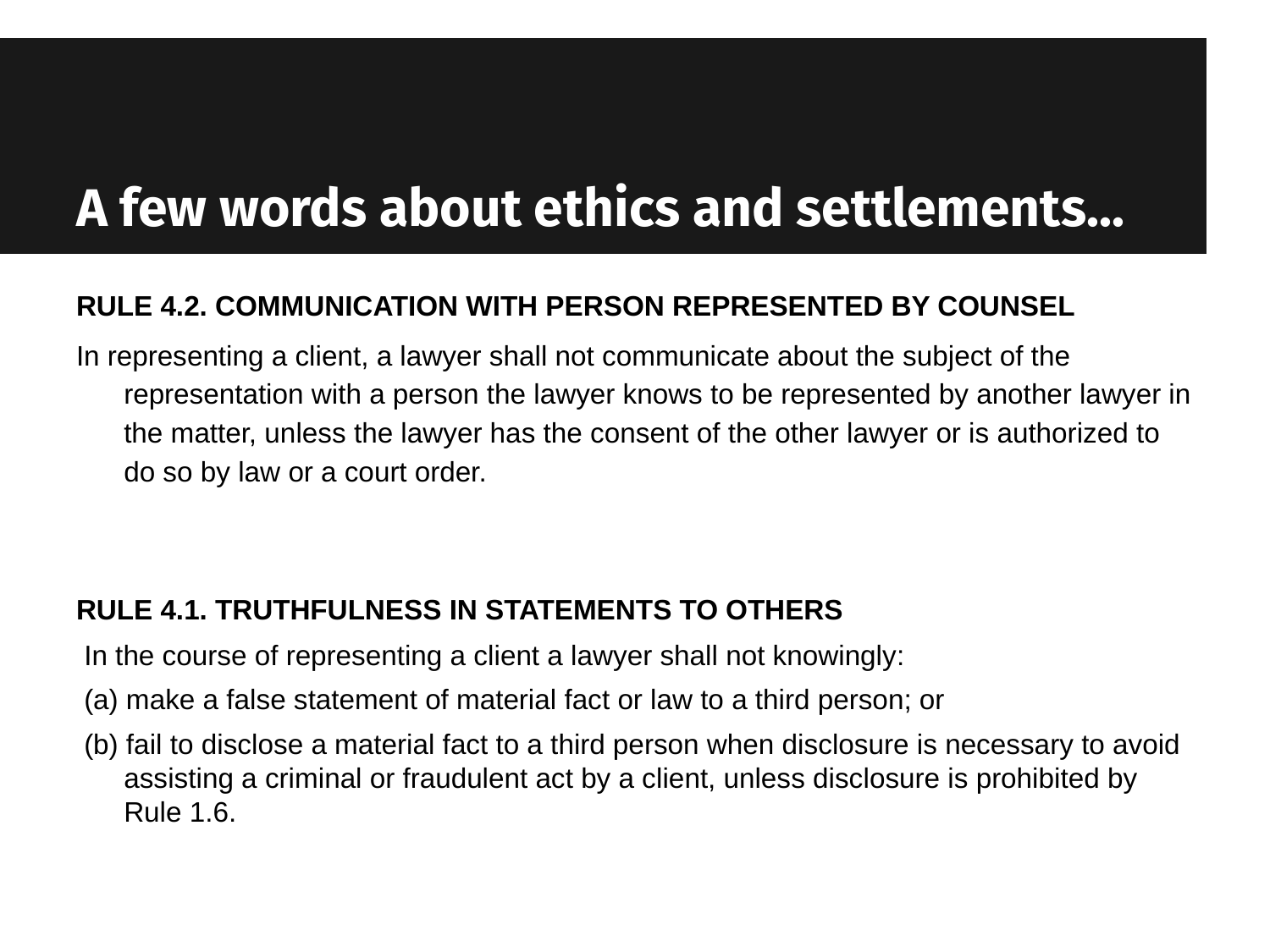

# A few words about ethics and settlements...
RULE 4.2. COMMUNICATION WITH PERSON REPRESENTED BY COUNSEL
In representing a client, a lawyer shall not communicate about the subject of the representation with a person the lawyer knows to be represented by another lawyer in the matter, unless the lawyer has the consent of the other lawyer or is authorized to do so by law or a court order.

RULE 4.1. TRUTHFULNESS IN STATEMENTS TO OTHERS
 In the course of representing a client a lawyer shall not knowingly:
 (a) make a false statement of material fact or law to a third person; or
 (b) fail to disclose a material fact to a third person when disclosure is necessary to avoid assisting a criminal or fraudulent act by a client, unless disclosure is prohibited by Rule 1.6.